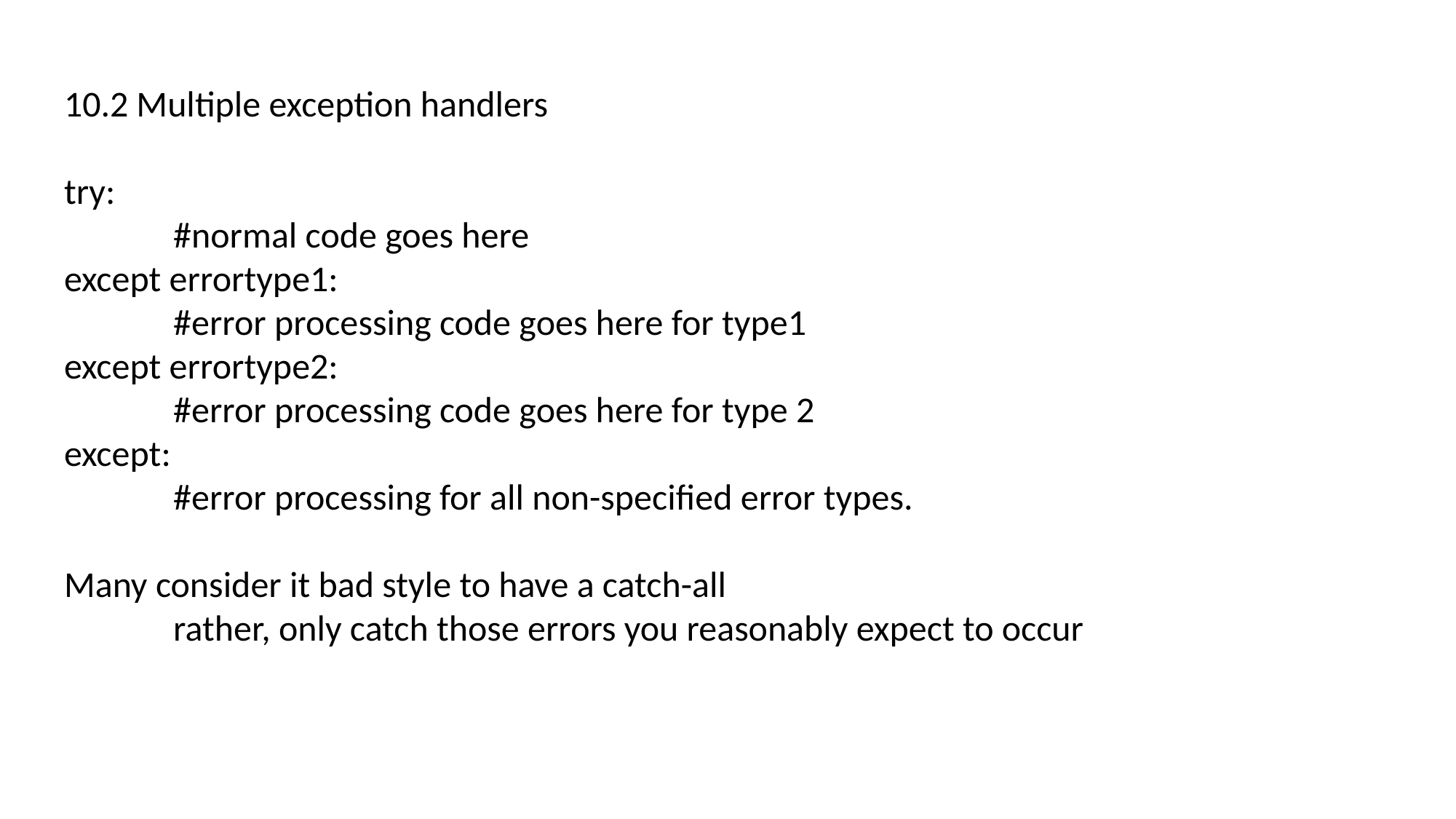

10.2 Multiple exception handlers

try:
	#normal code goes here
except errortype1:
	#error processing code goes here for type1
except errortype2:
	#error processing code goes here for type 2
except:
	#error processing for all non-specified error types.

Many consider it bad style to have a catch-all
	rather, only catch those errors you reasonably expect to occur